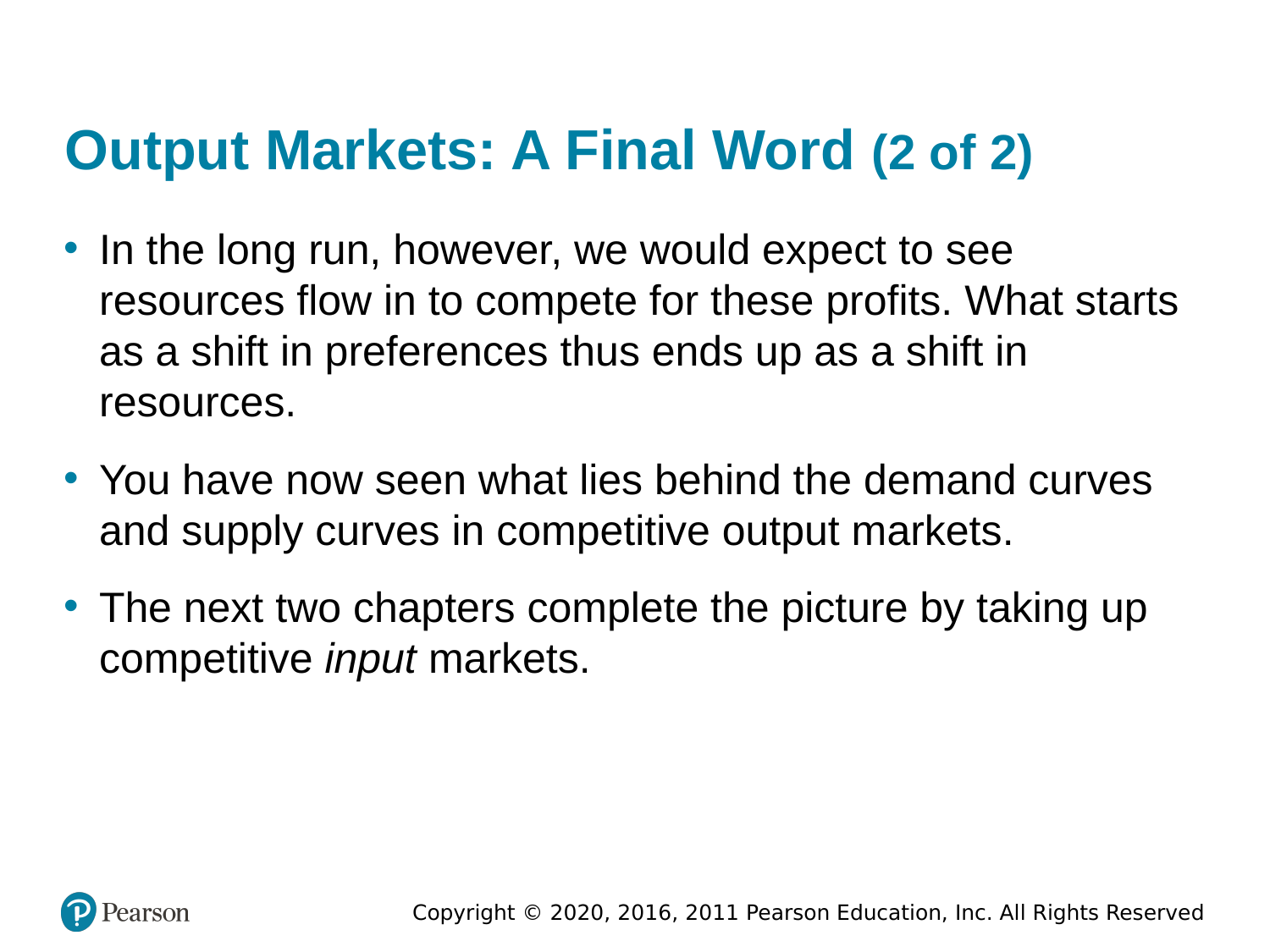

# Output Markets: A Final Word (2 of 2)
In the long run, however, we would expect to see resources flow in to compete for these profits. What starts as a shift in preferences thus ends up as a shift in resources.
You have now seen what lies behind the demand curves and supply curves in competitive output markets.
The next two chapters complete the picture by taking up competitive input markets.